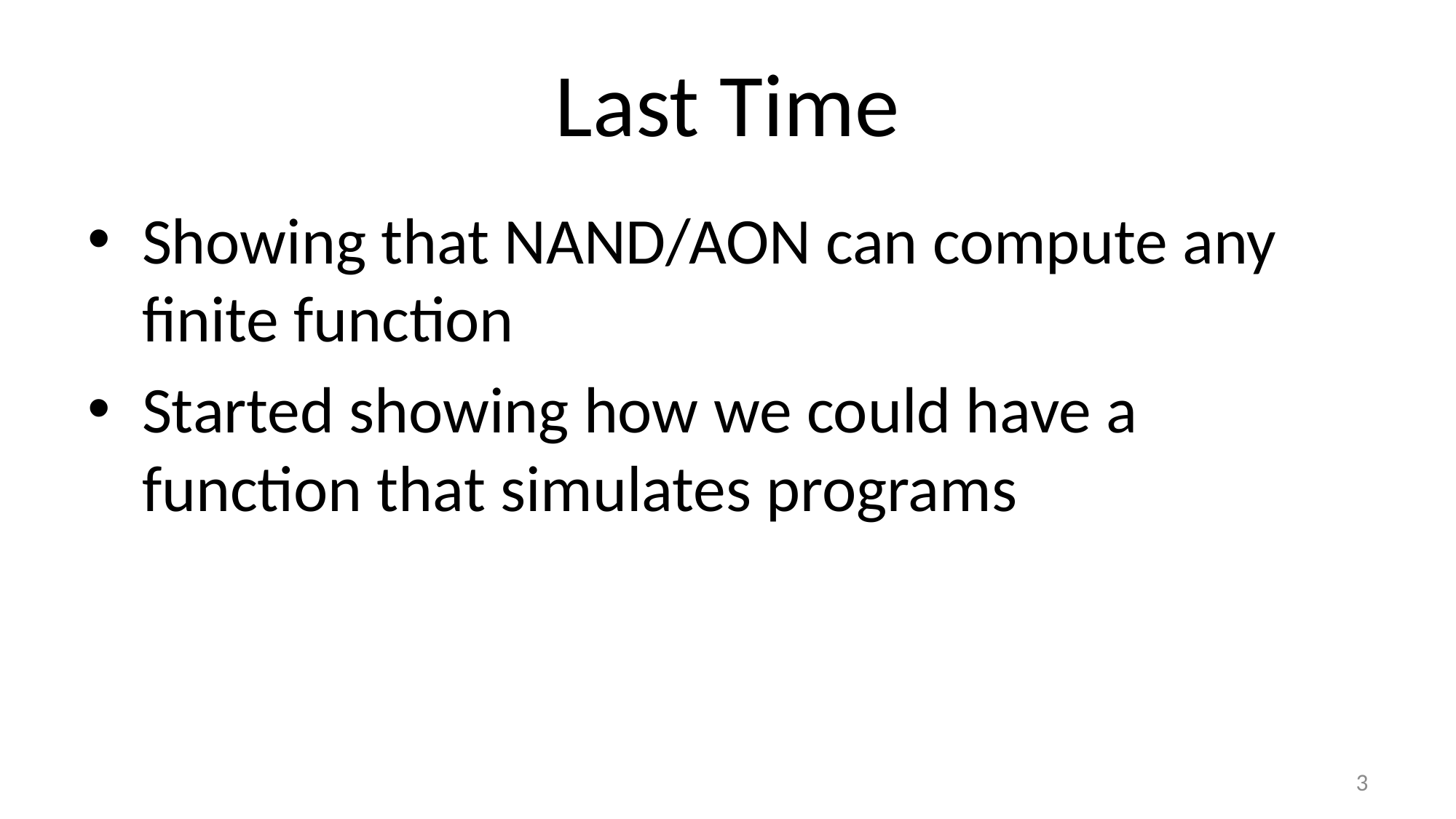

# Last Time
Showing that NAND/AON can compute any finite function
Started showing how we could have a function that simulates programs

3